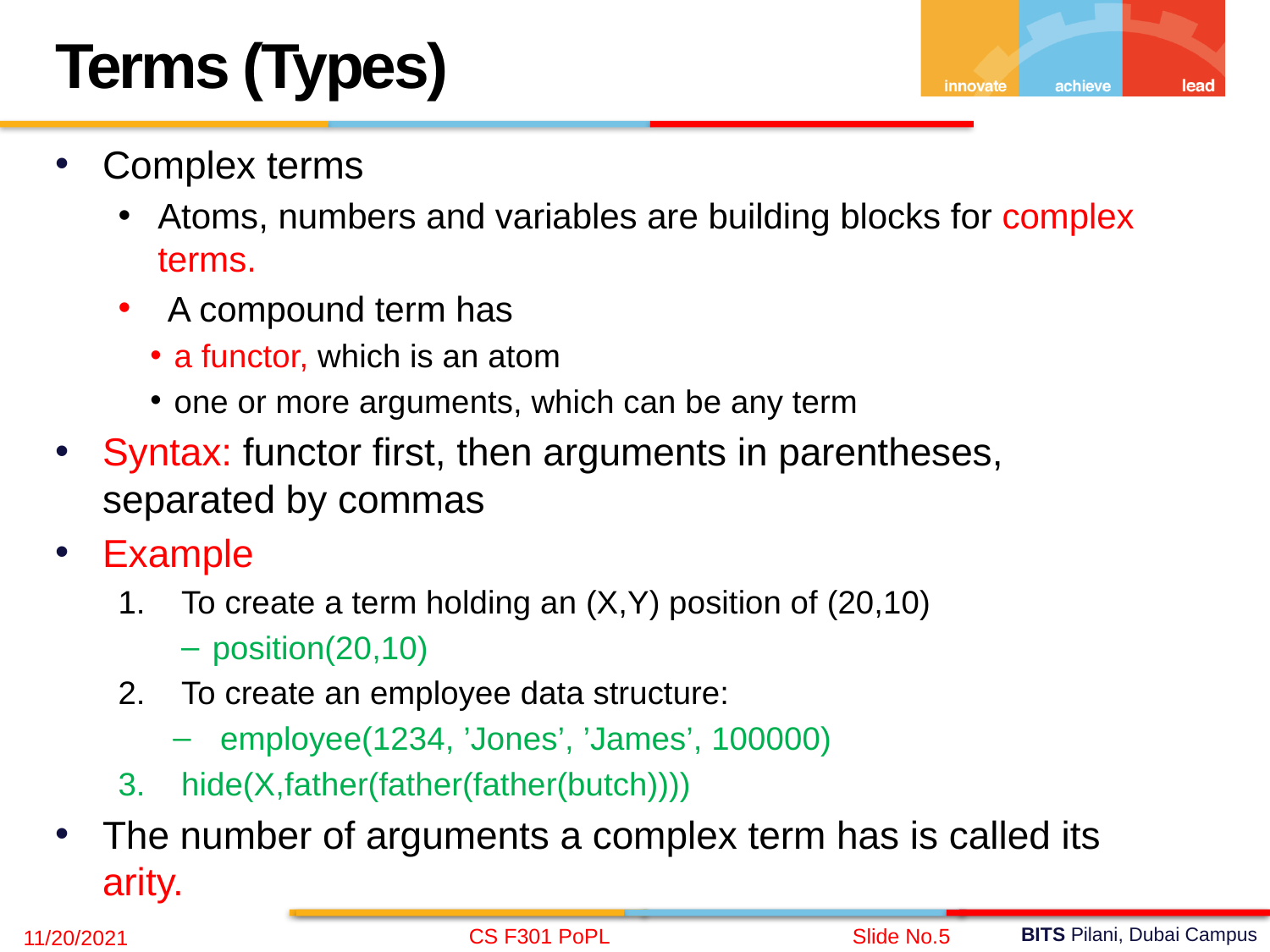

Terms (Types)
Complex terms
Atoms, numbers and variables are building blocks for complex terms.
 A compound term has
a functor, which is an atom
one or more arguments, which can be any term
Syntax: functor first, then arguments in parentheses, separated by commas
Example
To create a term holding an (X,Y) position of (20,10)
position(20,10)
To create an employee data structure:
employee(1234, ’Jones’, ’James’, 100000)
hide(X,father(father(father(butch))))
The number of arguments a complex term has is called its arity.
CS F301 PoPL
Slide No.5
11/20/2021